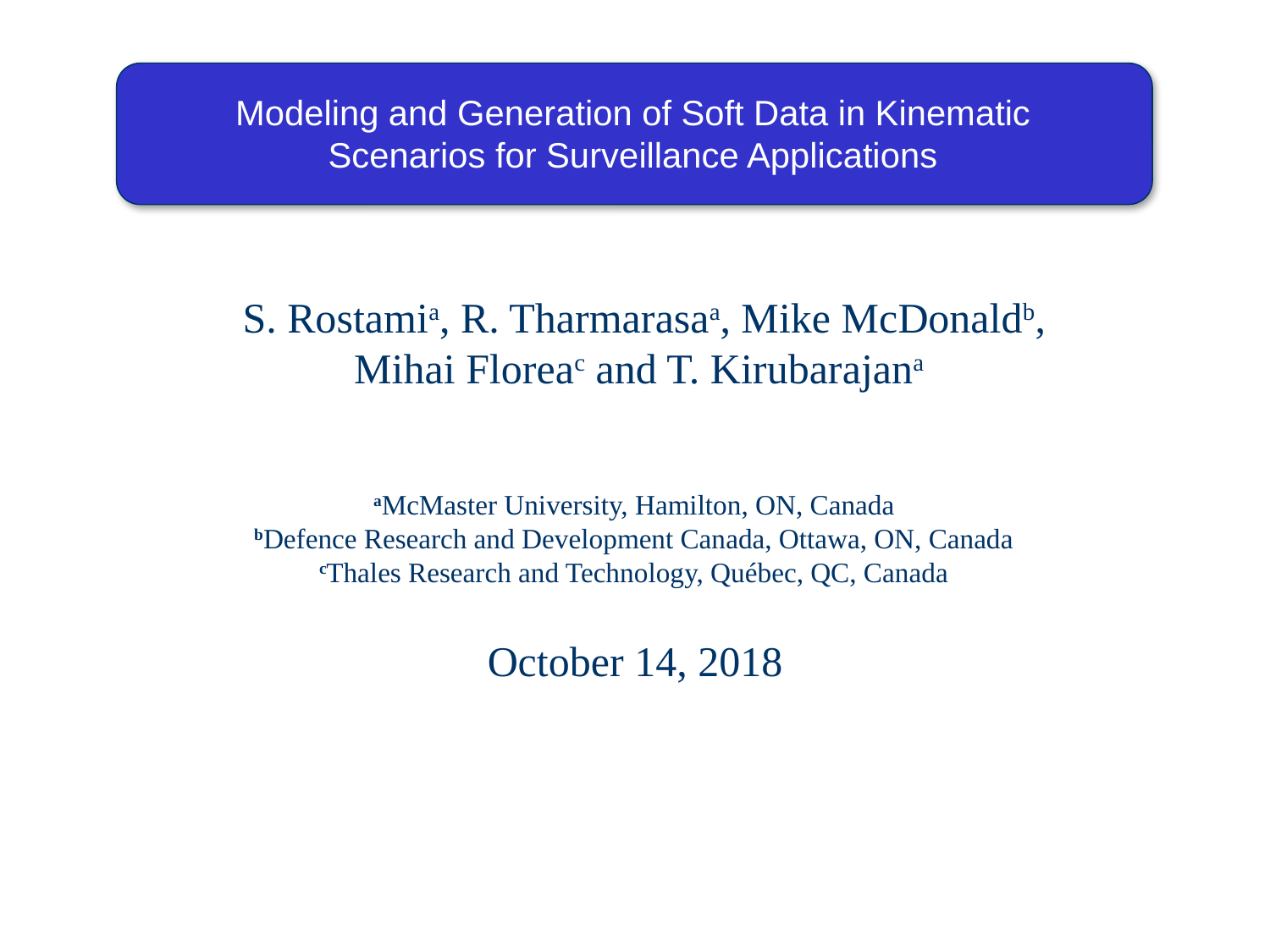

Modeling and Generation of Soft Data in Kinematic Scenarios for Surveillance Applications

Scenarios for Surveillance Applications
S. Rostamia, R. Tharmarasaa, Mike McDonaldb, Mihai Floreac and T. Kirubarajana

aMcMaster University, Hamilton, ON, Canada
bDefence Research and Development Canada, Ottawa, ON, Canada
cThales Research and Technology, Québec, QC, Canada